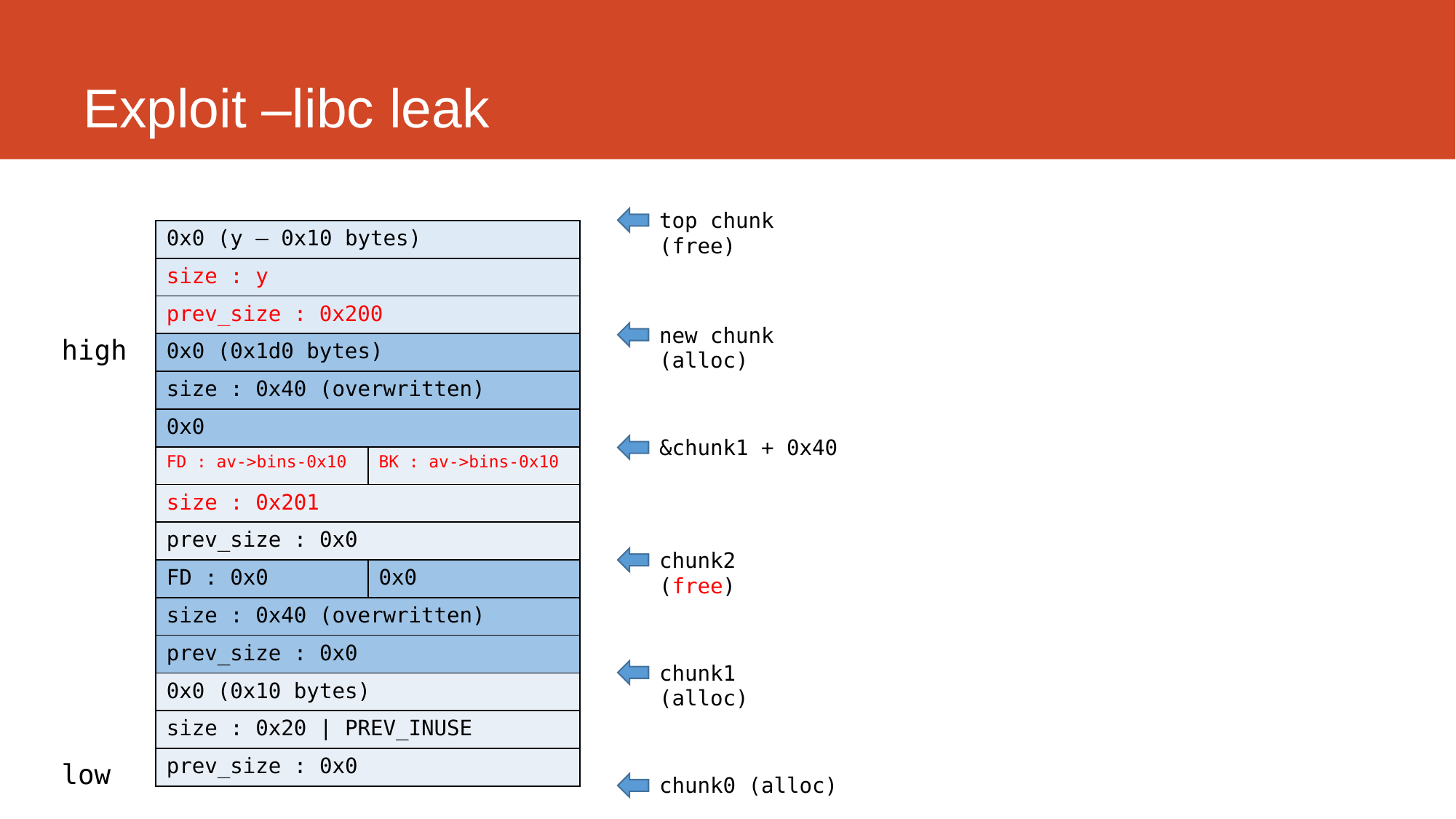

# Exploit –libc leak
top chunk
(free)

| 0x0 (y – 0x10 bytes) |  |
| --- | --- |
| size : y |  |
| prev\_size : 0x200 |  |
| 0x0 (0x1d0 bytes) |  |
| size : 0x40 (overwritten) |  |
| 0x0 |  |
| FD : av->bins-0x10 | BK : av->bins-0x10 |
| size : 0x201 |  |
| prev\_size : 0x0 |  |
| FD : 0x0 | 0x0 |
| size : 0x40 (overwritten) |  |
| prev\_size : 0x0 |  |
| 0x0 (0x10 bytes) |  |
| size : 0x20 | PREV\_INUSE |  |
| prev\_size : 0x0 |  |
new chunk
(alloc)

high
&chunk1 + 0x40

chunk2
(free)

chunk1
(alloc)

low
chunk0 (alloc)